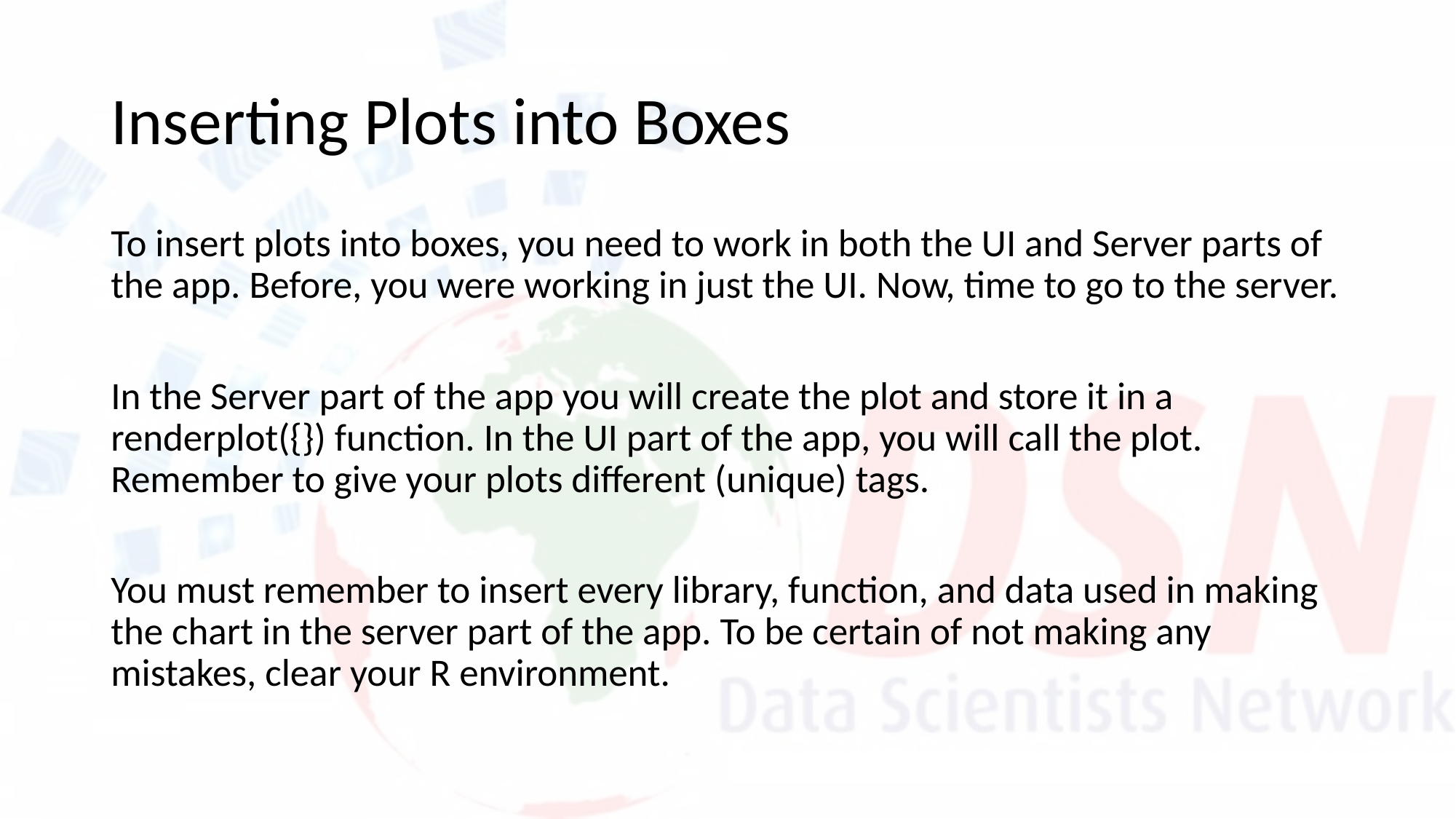

# Inserting Plots into Boxes
To insert plots into boxes, you need to work in both the UI and Server parts of the app. Before, you were working in just the UI. Now, time to go to the server.

In the Server part of the app you will create the plot and store it in a renderplot({}) function. In the UI part of the app, you will call the plot. Remember to give your plots different (unique) tags.

You must remember to insert every library, function, and data used in making the chart in the server part of the app. To be certain of not making any mistakes, clear your R environment.